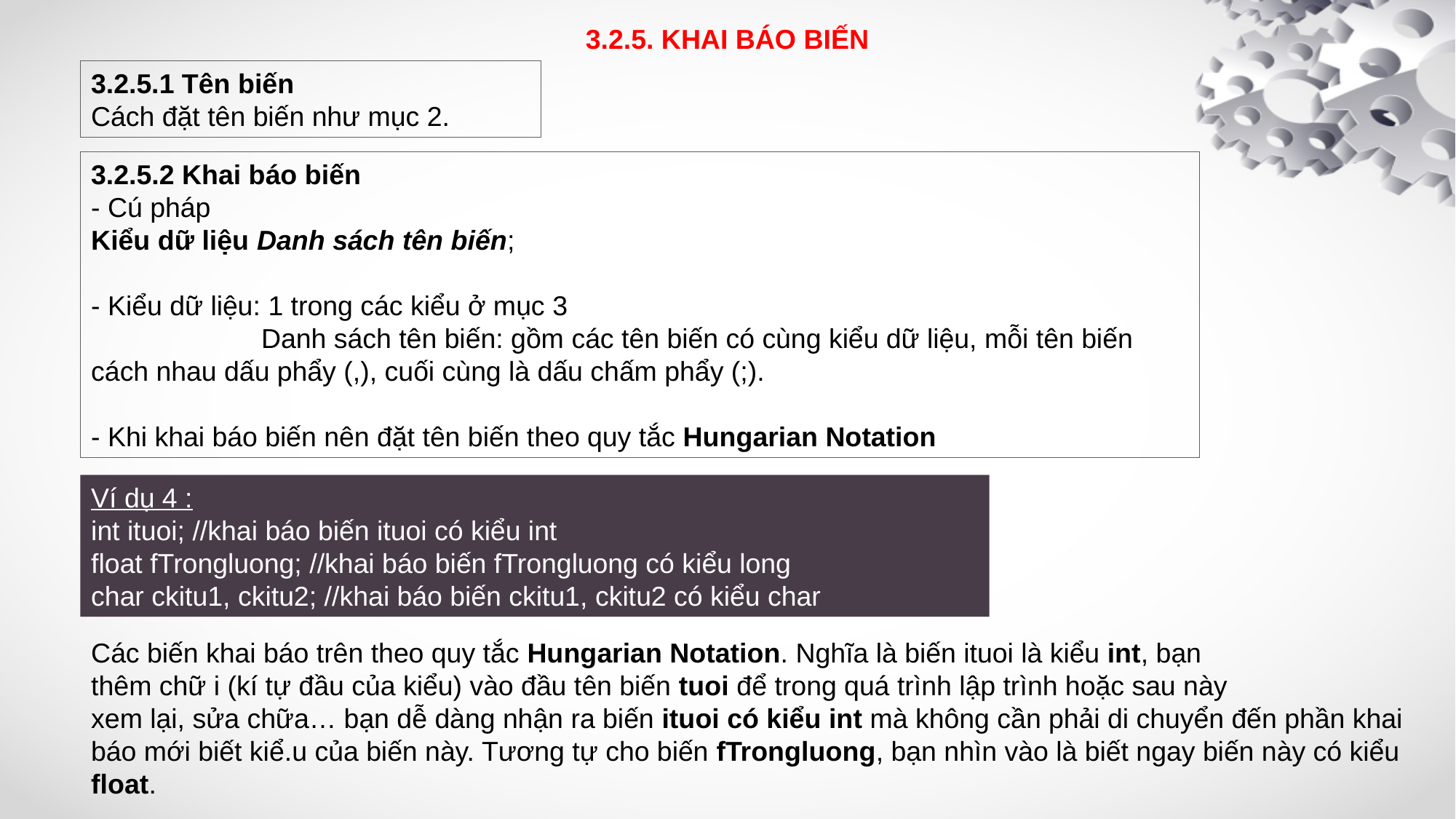

3.2.5. KHAI BÁO BIẾN
3.2.5.1 Tên biến
Cách đặt tên biến như mục 2.
3.2.5.2 Khai báo biến
- Cú pháp
Kiểu dữ liệu Danh sách tên biến;

- Kiểu dữ liệu: 1 trong các kiểu ở mục 3
	        Danh sách tên biến: gồm các tên biến có cùng kiểu dữ liệu, mỗi tên biến cách nhau dấu phẩy (,), cuối cùng là dấu chấm phẩy (;).

- Khi khai báo biến nên đặt tên biến theo quy tắc Hungarian Notation
Ví dụ 4 :
int ituoi; //khai báo biến ituoi có kiểu int
float fTrongluong; //khai báo biến fTrongluong có kiểu long
char ckitu1, ckitu2; //khai báo biến ckitu1, ckitu2 có kiểu char
Các biến khai báo trên theo quy tắc Hungarian Notation. Nghĩa là biến ituoi là kiểu int, bạn
thêm chữ i (kí tự đầu của kiểu) vào đầu tên biến tuoi để trong quá trình lập trình hoặc sau này
xem lại, sửa chữa… bạn dễ dàng nhận ra biến ituoi có kiểu int mà không cần phải di chuyển đến phần khai báo mới biết kiể.u của biến này. Tương tự cho biến fTrongluong, bạn nhìn vào là biết ngay biến này có kiểu float.